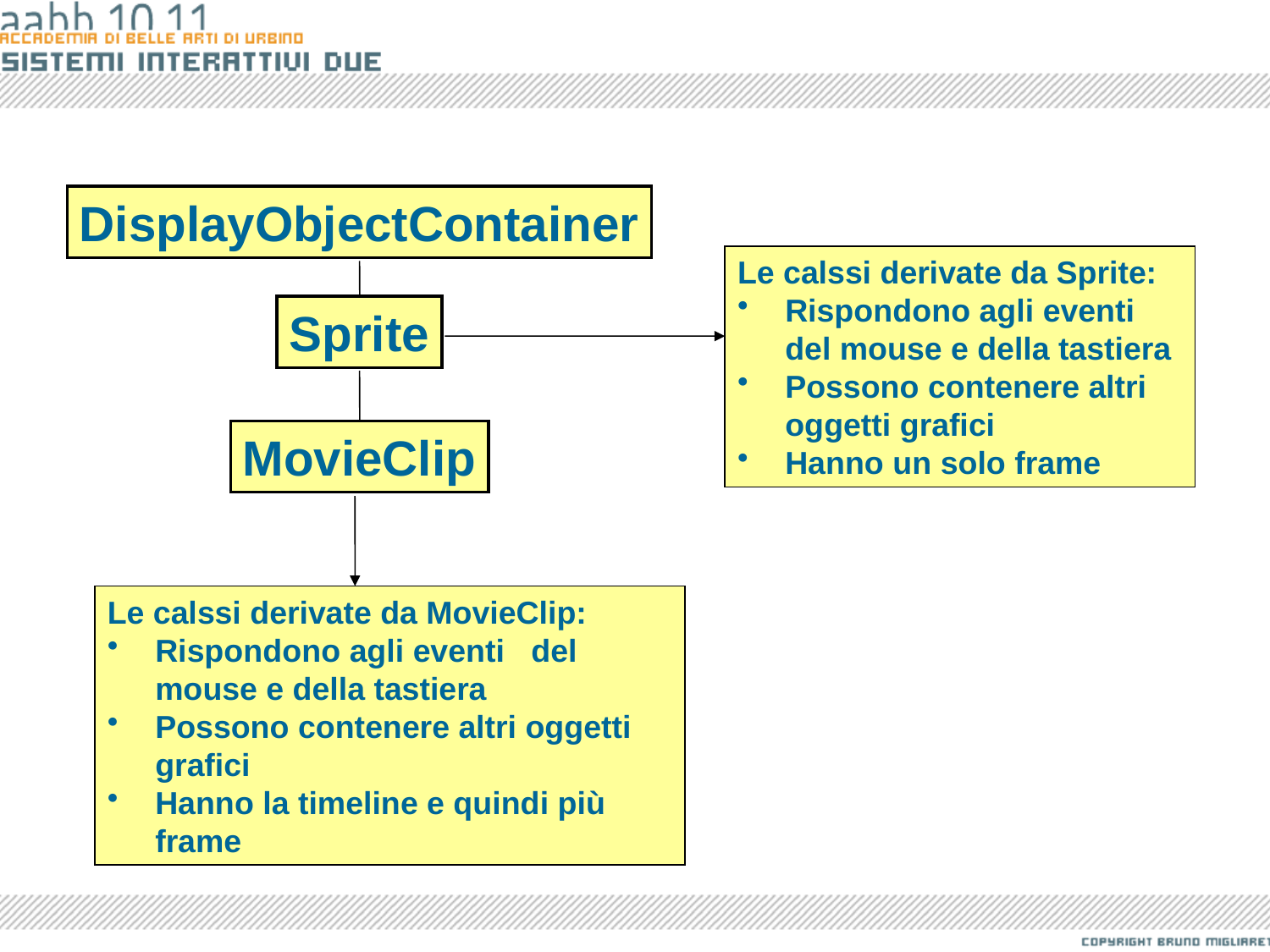

DisplayObjectContainer

Sprite

MovieClip
Le calssi derivate da Sprite:
Rispondono agli eventi   del mouse e della tastiera
Possono contenere altri oggetti grafici
Hanno un solo frame

Le calssi derivate da MovieClip:
Rispondono agli eventi   del mouse e della tastiera
Possono contenere altri oggetti grafici
Hanno la timeline e quindi più frame